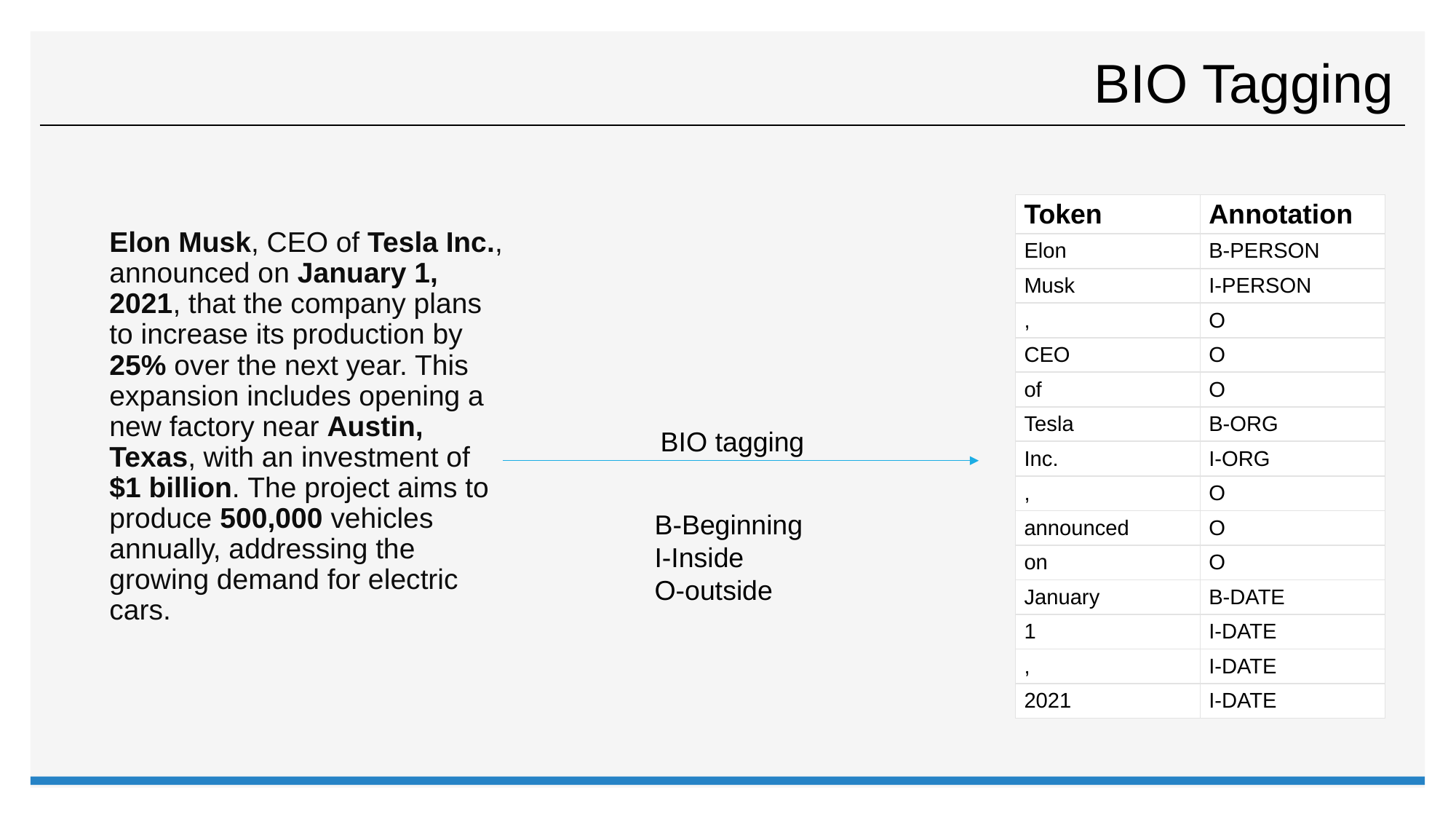

# BIO Tagging
| Token | Annotation |
| --- | --- |
| Elon | B-PERSON |
| Musk | I-PERSON |
| , | O |
| CEO | O |
| of | O |
| Tesla | B-ORG |
| Inc. | I-ORG |
| , | O |
| announced | O |
| on | O |
| January | B-DATE |
| 1 | I-DATE |
| , | I-DATE |
| 2021 | I-DATE |
Elon Musk, CEO of Tesla Inc., announced on January 1, 2021, that the company plans to increase its production by 25% over the next year. This expansion includes opening a new factory near Austin, Texas, with an investment of $1 billion. The project aims to produce 500,000 vehicles annually, addressing the growing demand for electric cars.
BIO tagging
B-Beginning
I-Inside
O-outside